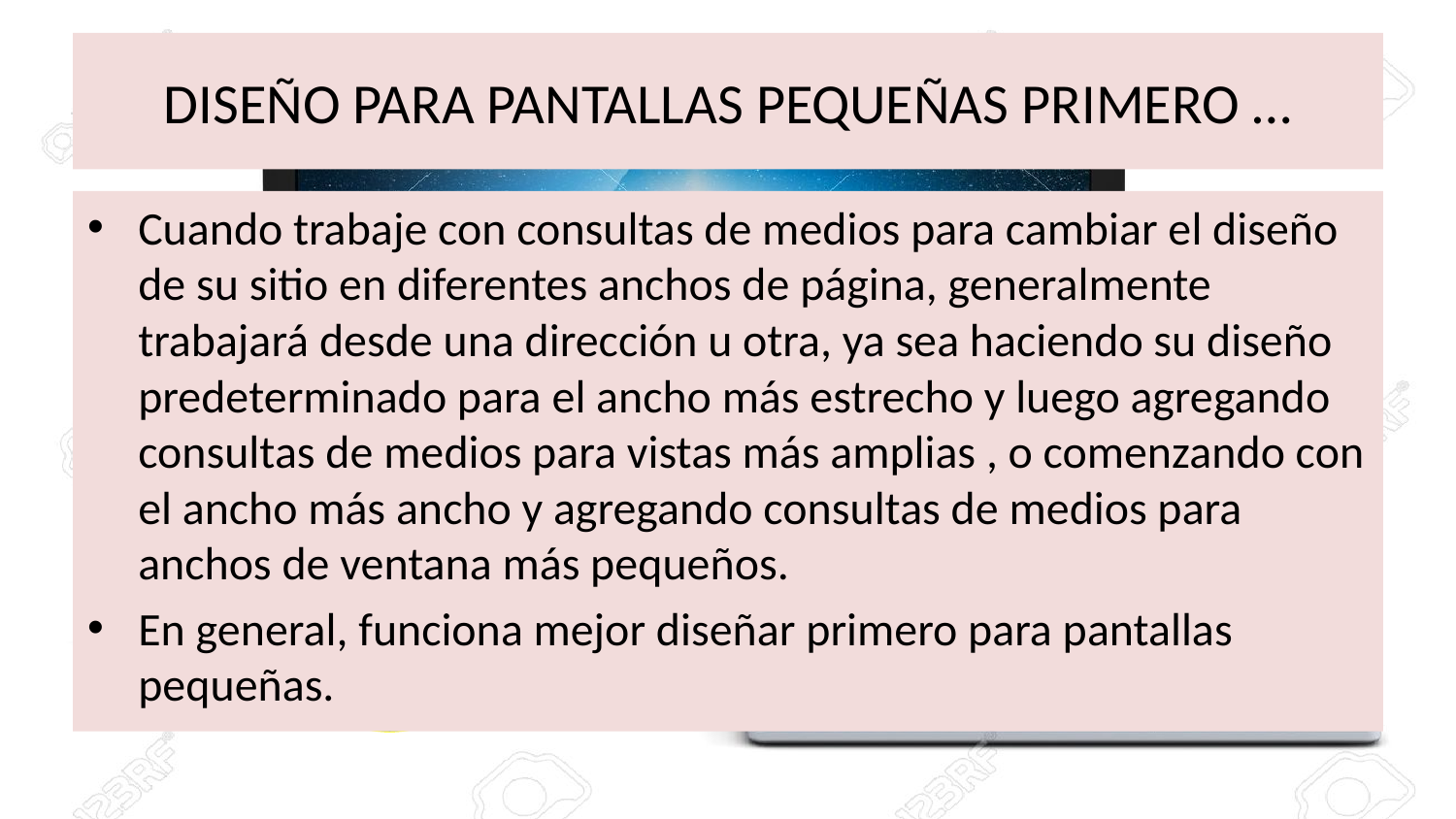

# DISEÑO PARA PANTALLAS PEQUEÑAS PRIMERO …
Cuando trabaje con consultas de medios para cambiar el diseño de su sitio en diferentes anchos de página, generalmente trabajará desde una dirección u otra, ya sea haciendo su diseño predeterminado para el ancho más estrecho y luego agregando consultas de medios para vistas más amplias , o comenzando con el ancho más ancho y agregando consultas de medios para anchos de ventana más pequeños.
En general, funciona mejor diseñar primero para pantallas pequeñas.